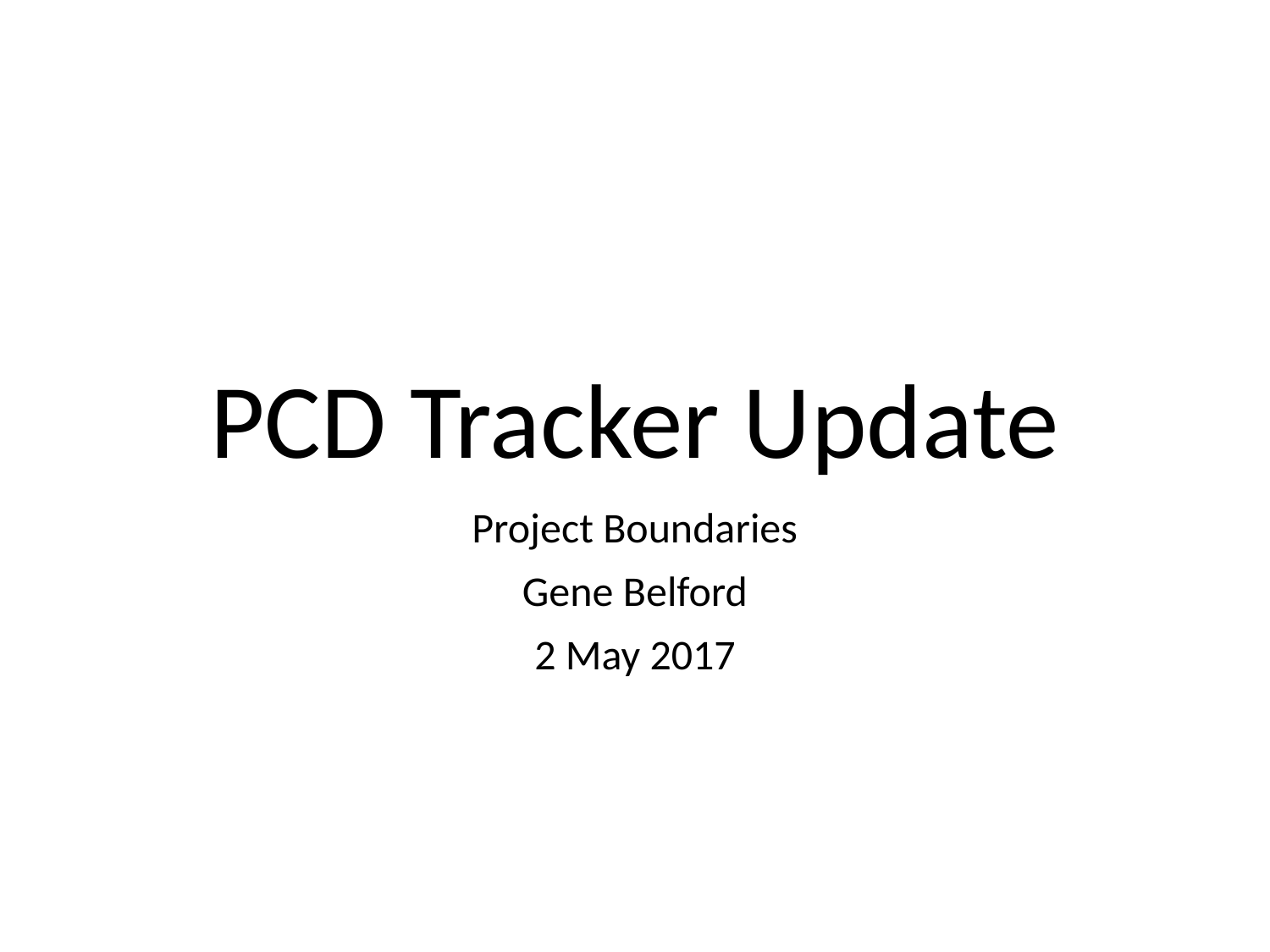

# PCD Tracker Update
Project Boundaries
Gene Belford
2 May 2017